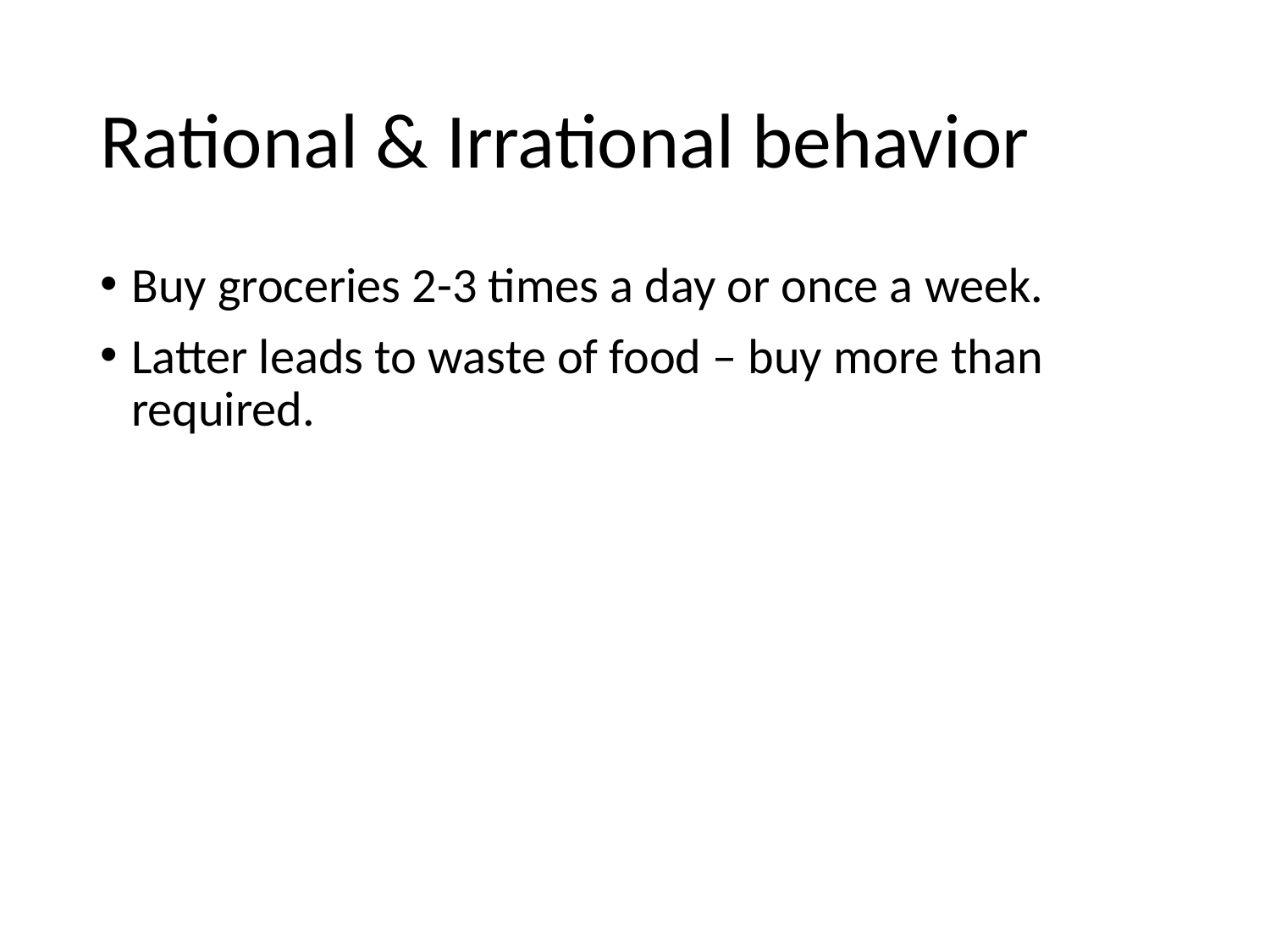

# Rational & Irrational behavior
Buy groceries 2-3 times a day or once a week.
Latter leads to waste of food – buy more than required.